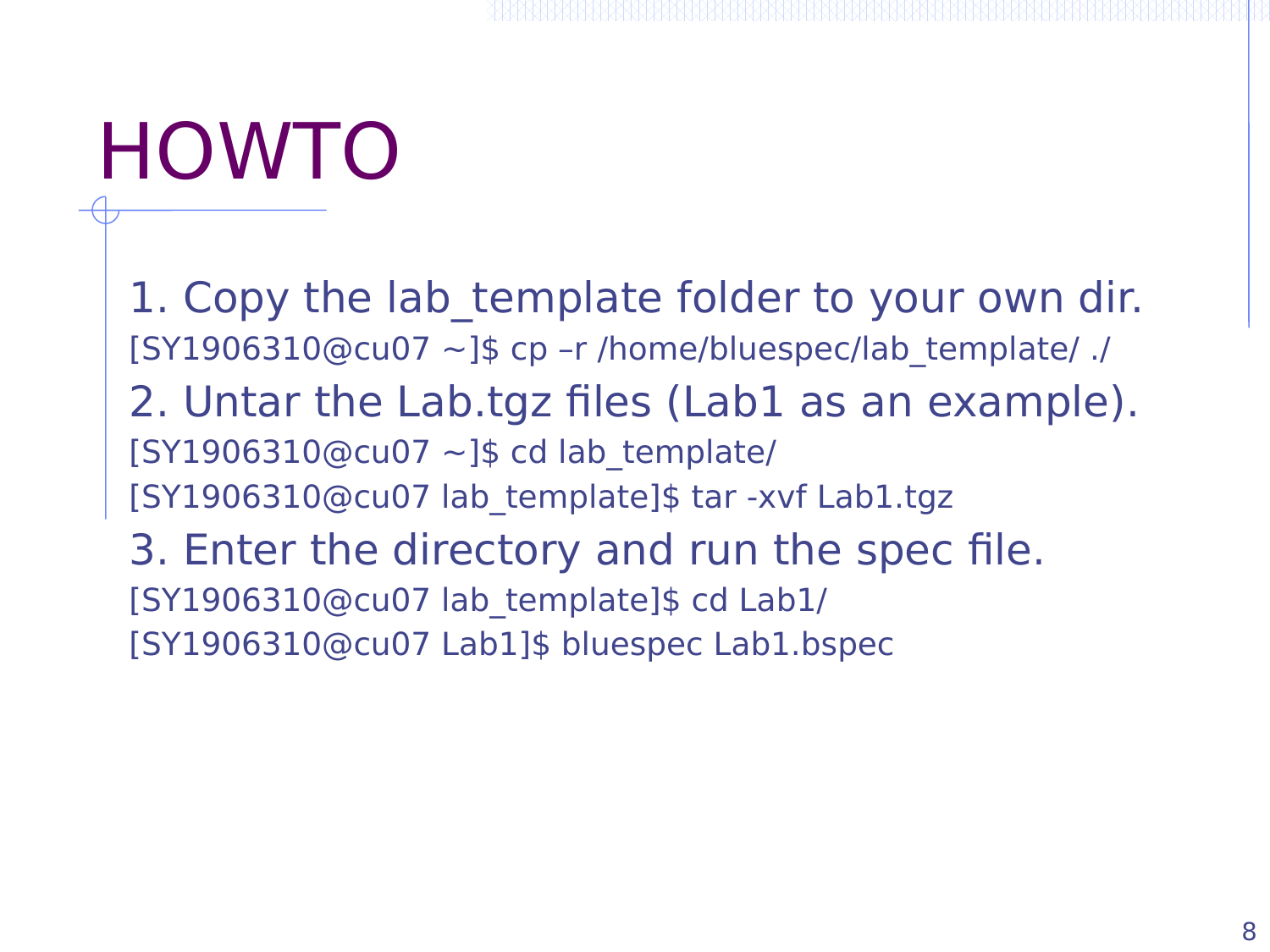

# HOWTO
1. Copy the lab_template folder to your own dir.
[SY1906310@cu07 ~]$ cp –r /home/bluespec/lab_template/ ./
2. Untar the Lab.tgz files (Lab1 as an example).
[SY1906310@cu07 ~]$ cd lab_template/
[SY1906310@cu07 lab_template]$ tar -xvf Lab1.tgz
3. Enter the directory and run the spec file.
[SY1906310@cu07 lab_template]$ cd Lab1/
[SY1906310@cu07 Lab1]$ bluespec Lab1.bspec
8